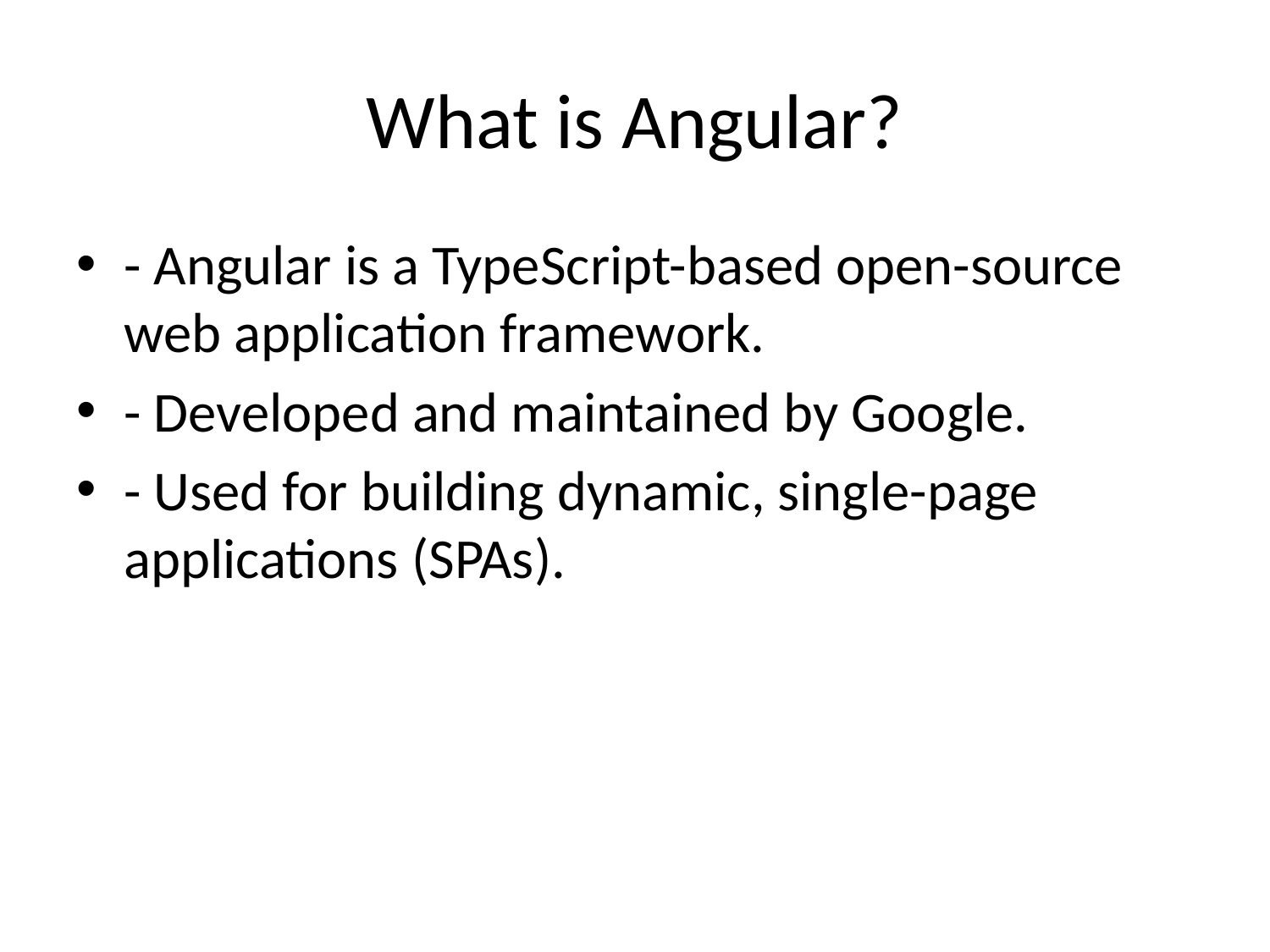

# What is Angular?
- Angular is a TypeScript-based open-source web application framework.
- Developed and maintained by Google.
- Used for building dynamic, single-page applications (SPAs).